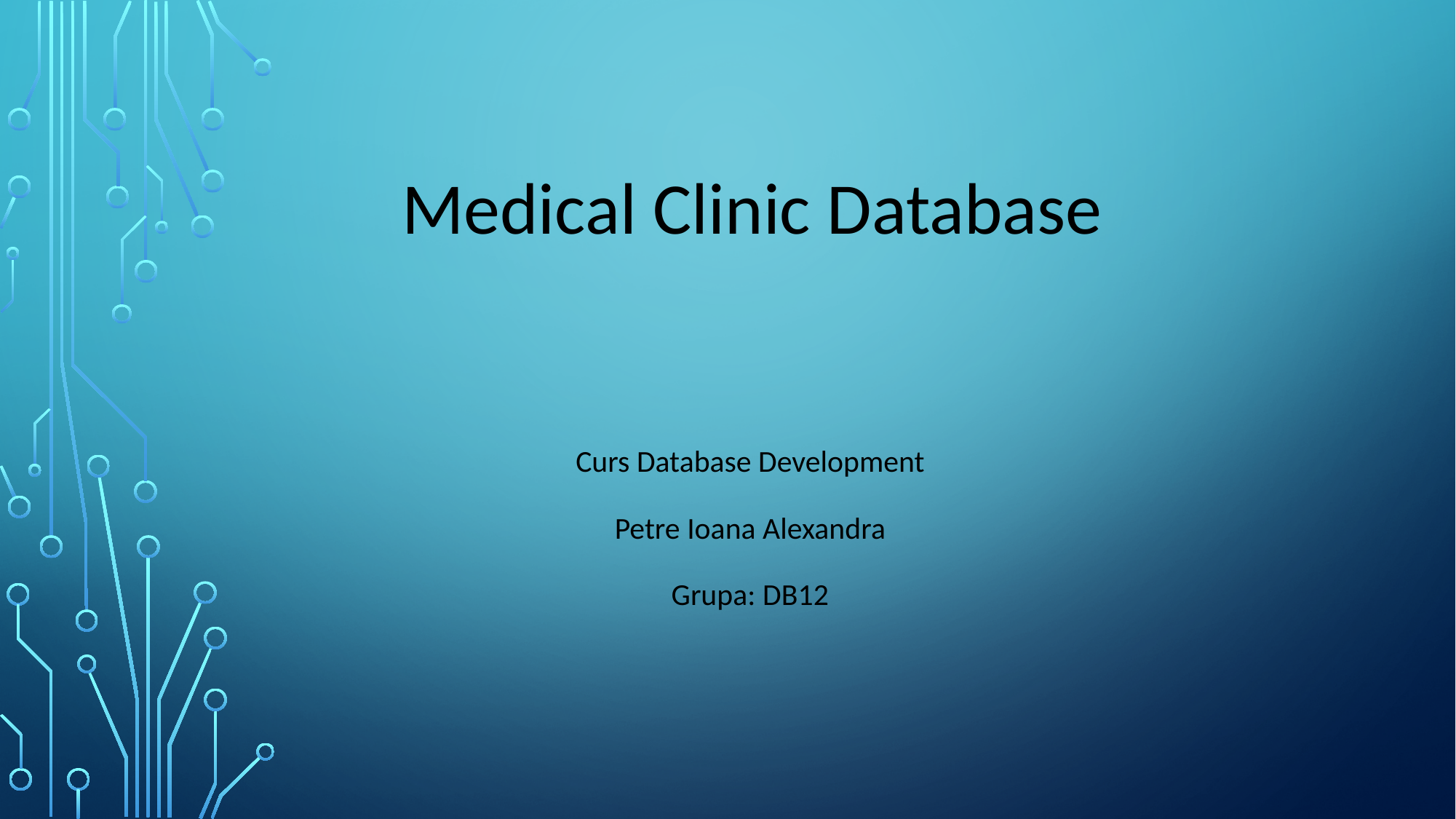

Medical Clinic Database
Curs Database Development
Petre Ioana Alexandra
Grupa: DB12